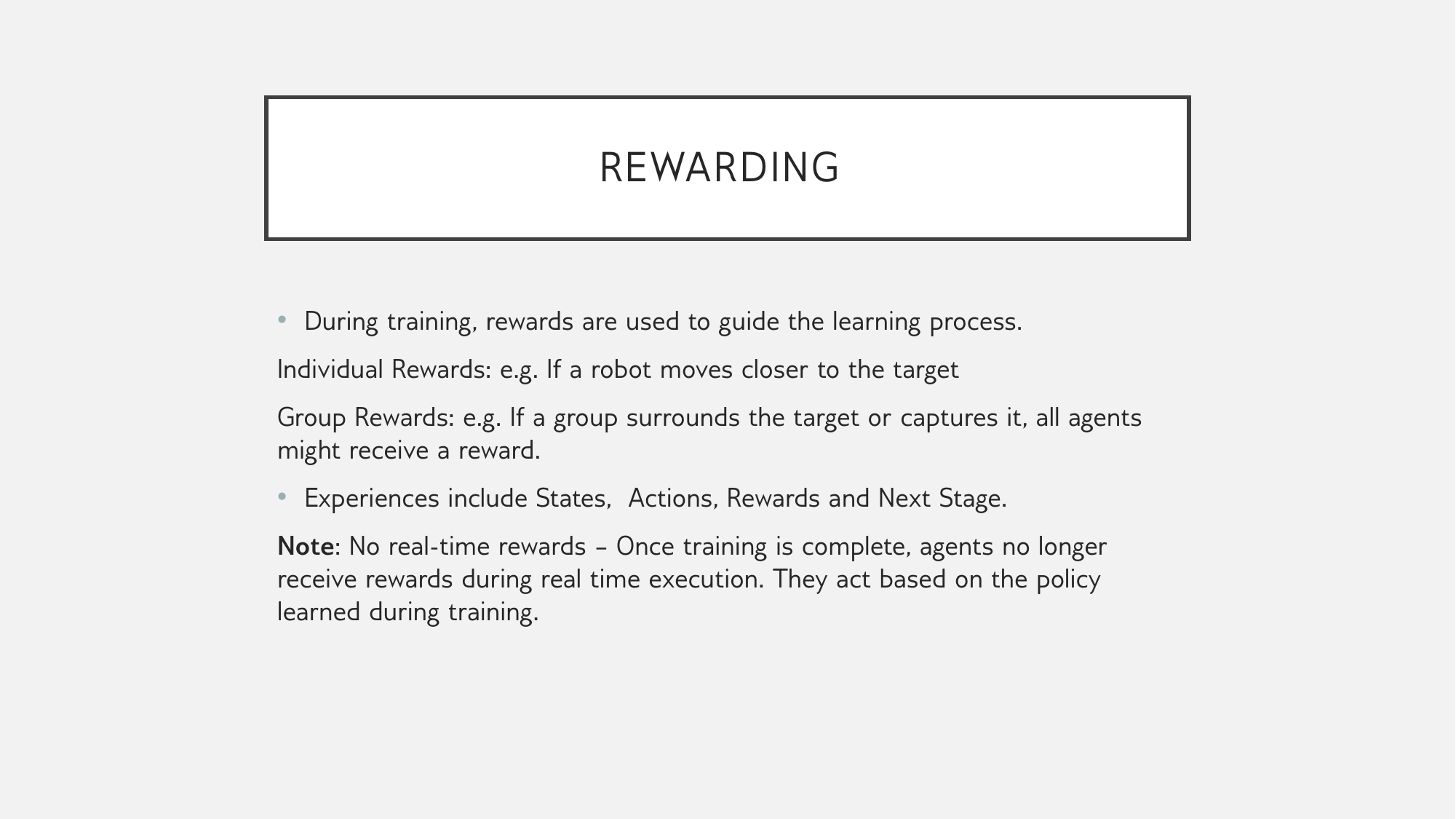

# Rewarding
During training, rewards are used to guide the learning process.
Individual Rewards: e.g. If a robot moves closer to the target
Group Rewards: e.g. If a group surrounds the target or captures it, all agents might receive a reward.
Experiences include States,  Actions, Rewards and Next Stage.
Note: No real-time rewards – Once training is complete, agents no longer receive rewards during real time execution. They act based on the policy learned during training.